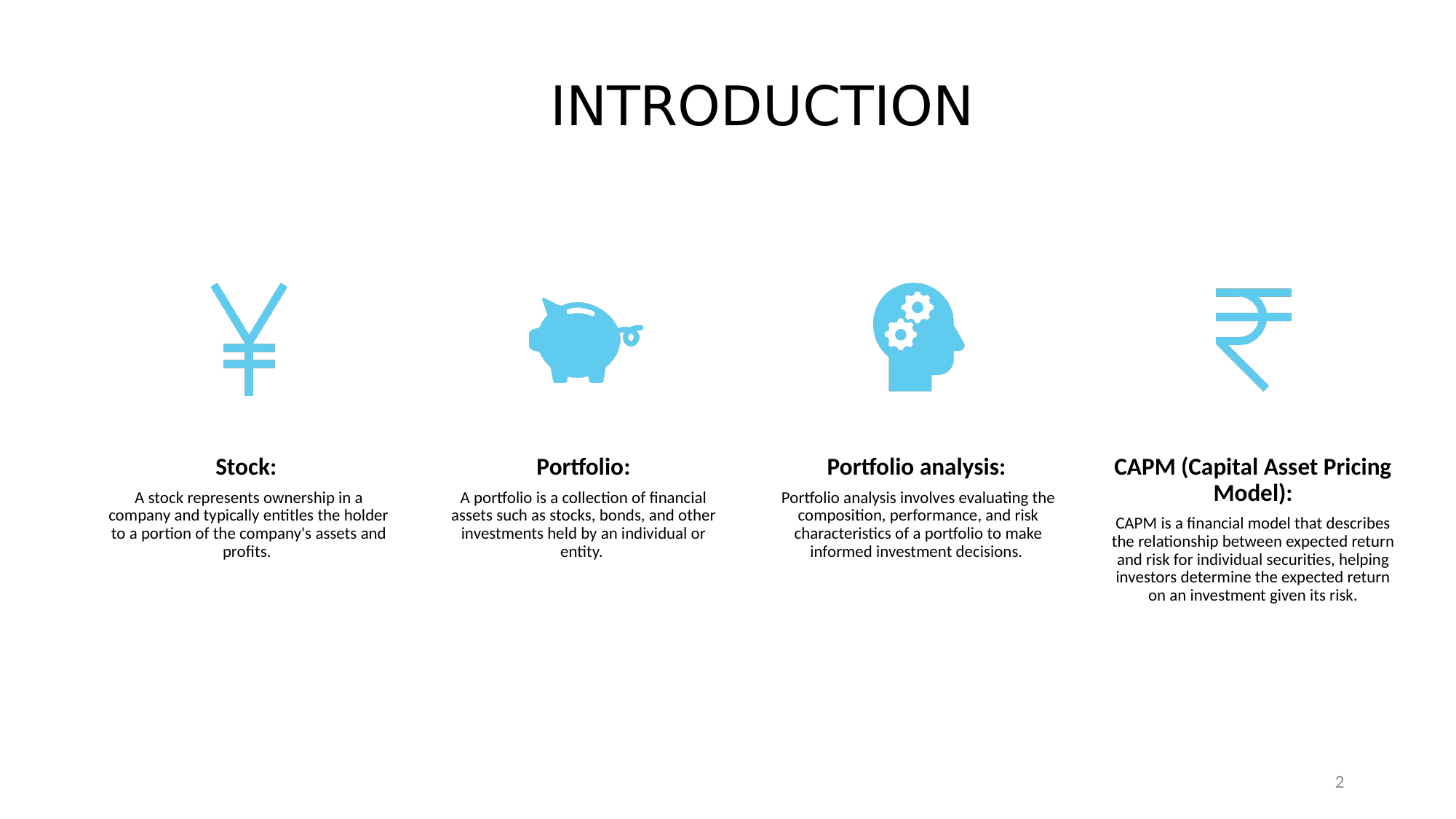

# INTRODUCTION
Stock:
A stock represents ownership in a company and typically entitles the holder to a portion of the company's assets and profits.
Portfolio:
A portfolio is a collection of financial assets such as stocks, bonds, and other investments held by an individual or entity.
Portfolio analysis:
Portfolio analysis involves evaluating the composition, performance, and risk characteristics of a portfolio to make informed investment decisions.
CAPM (Capital Asset Pricing Model):
CAPM is a financial model that describes the relationship between expected return and risk for individual securities, helping investors determine the expected return on an investment given its risk.
2